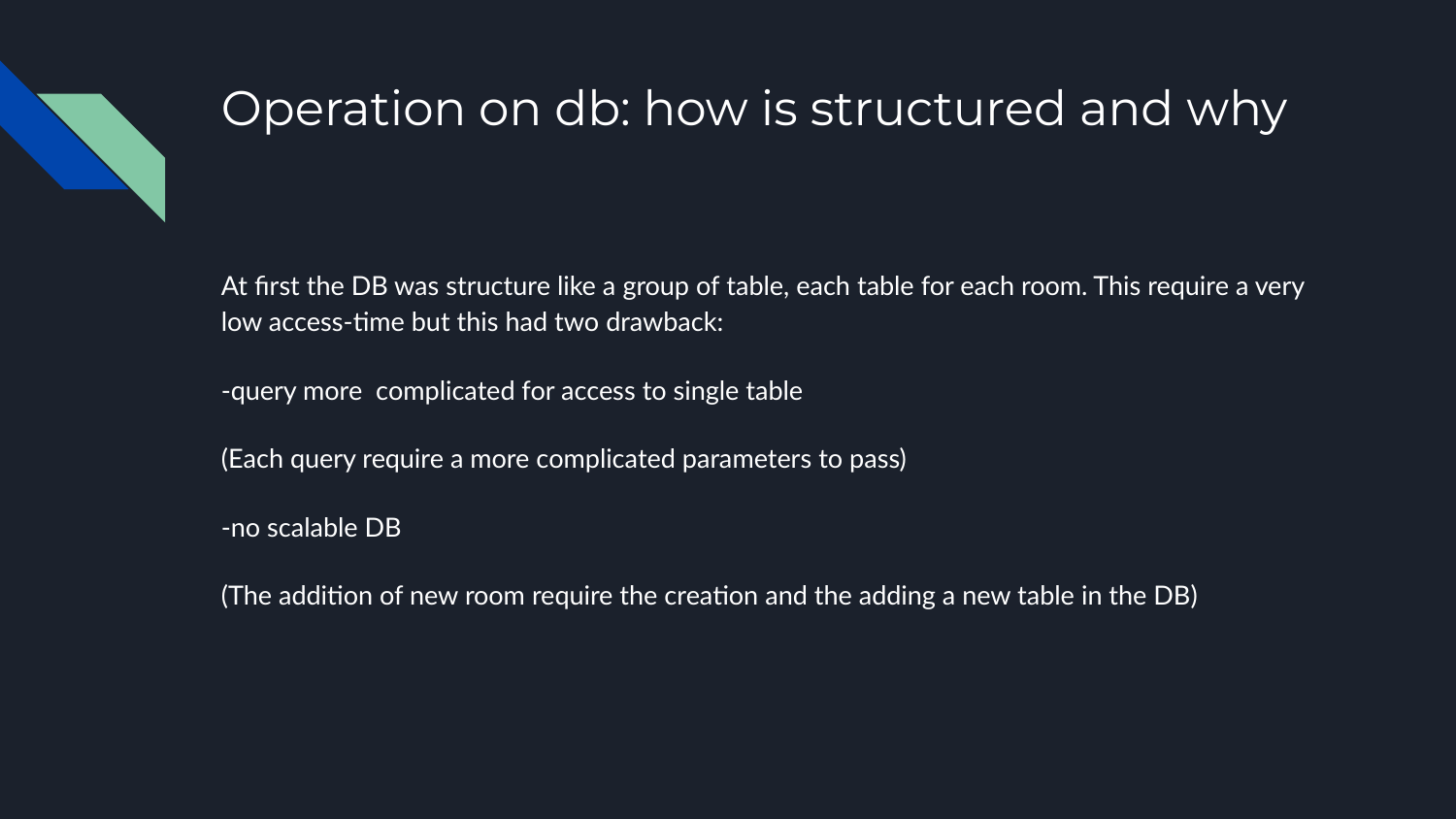

# Operation on db: how is structured and why
At first the DB was structure like a group of table, each table for each room. This require a very low access-time but this had two drawback:
-query more  complicated for access to single table
(Each query require a more complicated parameters to pass)
-no scalable DB
(The addition of new room require the creation and the adding a new table in the DB)